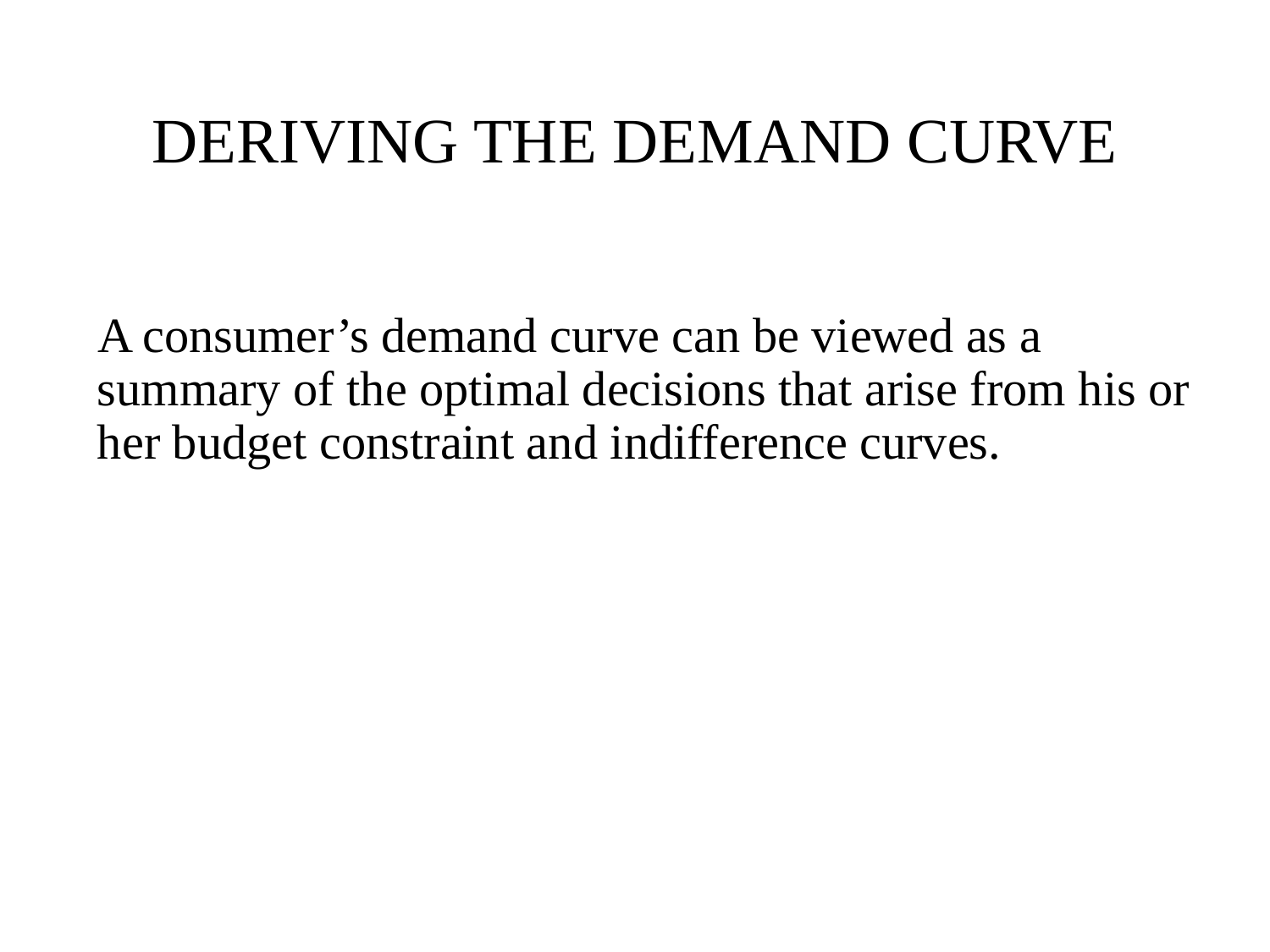

# DERIVING THE DEMAND CURVE
A consumer’s demand curve can be viewed as a summary of the optimal decisions that arise from his or her budget constraint and indifference curves.